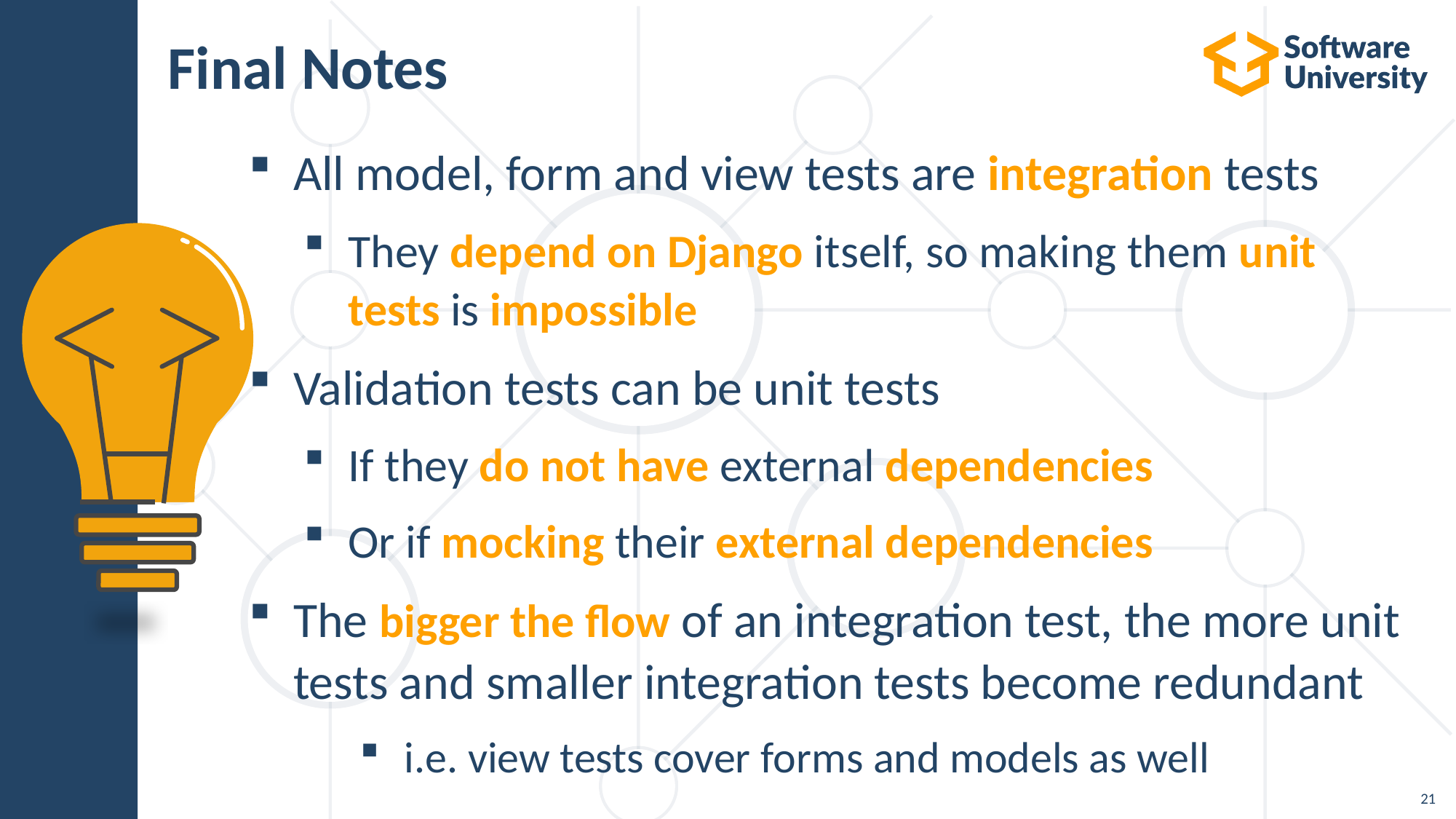

# Final Notes
All model, form and view tests are integration tests
They depend on Django itself, so making them unit tests is impossible
Validation tests can be unit tests
If they do not have external dependencies
Or if mocking their external dependencies
The bigger the flow of an integration test, the more unit tests and smaller integration tests become redundant
i.e. view tests cover forms and models as well
21